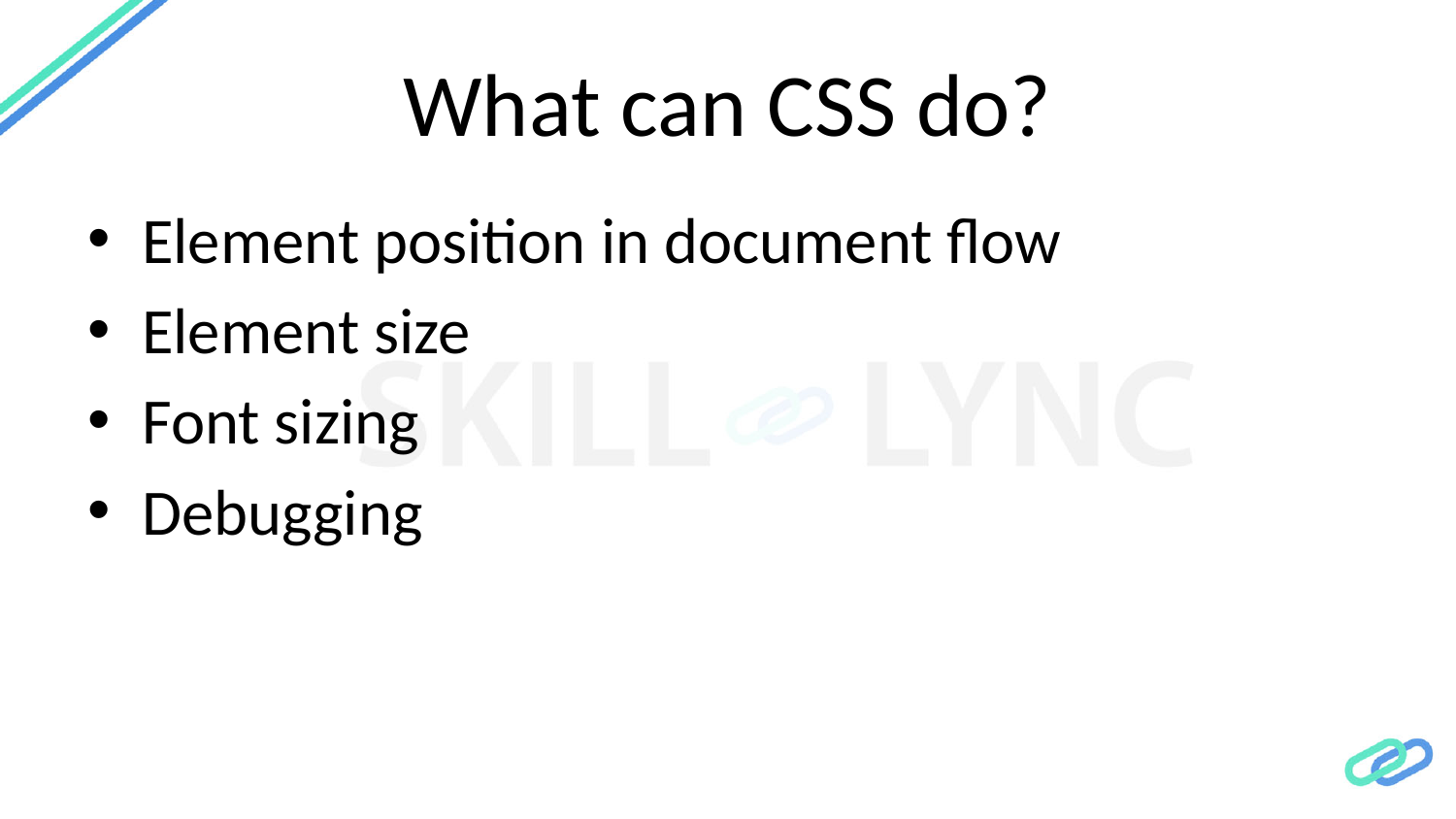

# What can CSS do?
Element position in document flow
Element size
Font sizing
Debugging